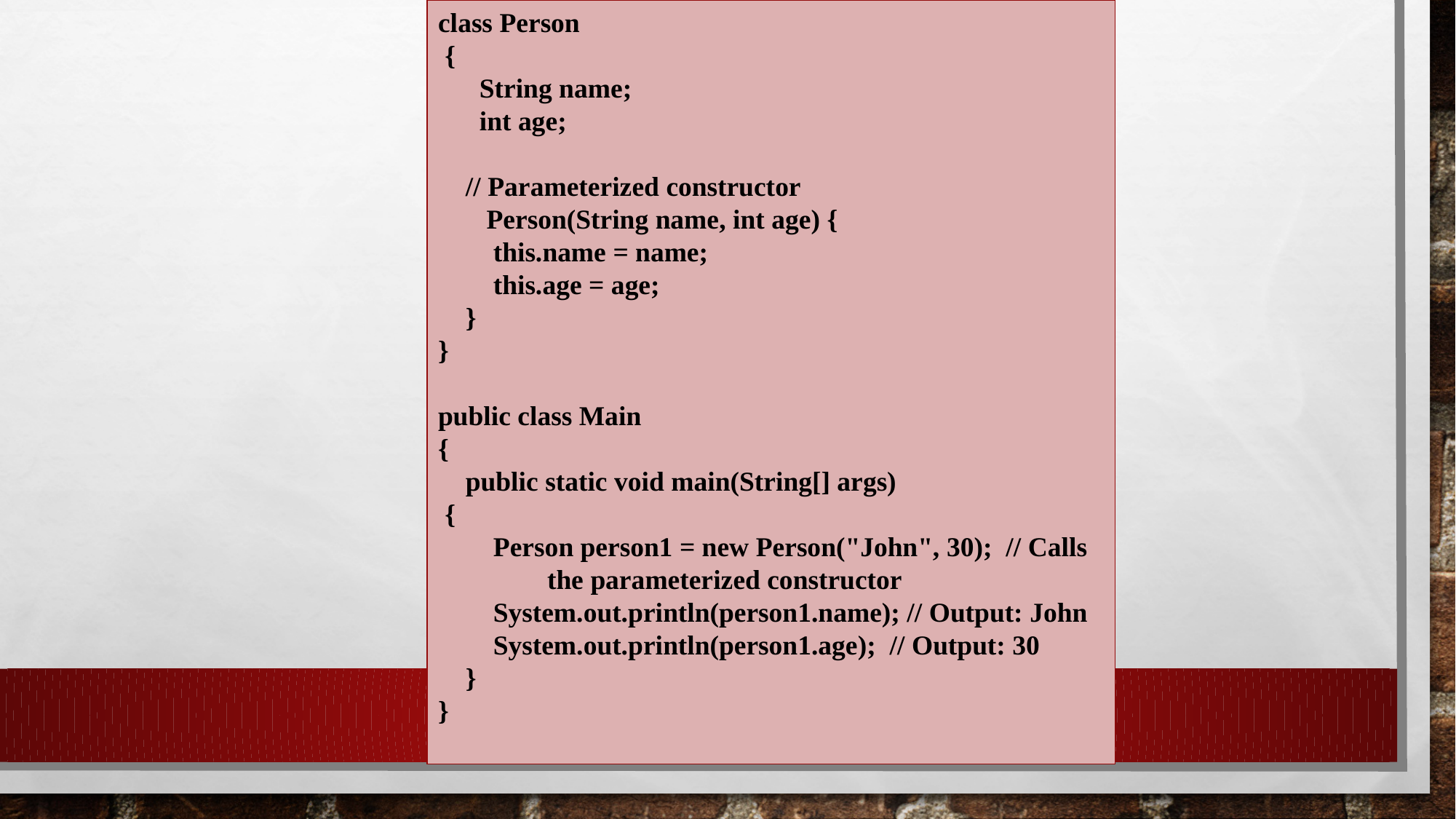

class Person
 {
      String name;
      int age;

    // Parameterized constructor
       Person(String name, int age) {
        this.name = name;
        this.age = age;
    }
}

public class Main
{
    public static void main(String[] args)
 {
        Person person1 = new Person("John", 30);  // Calls    	the parameterized constructor
        System.out.println(person1.name); // Output: John
        System.out.println(person1.age);  // Output: 30
    }
}